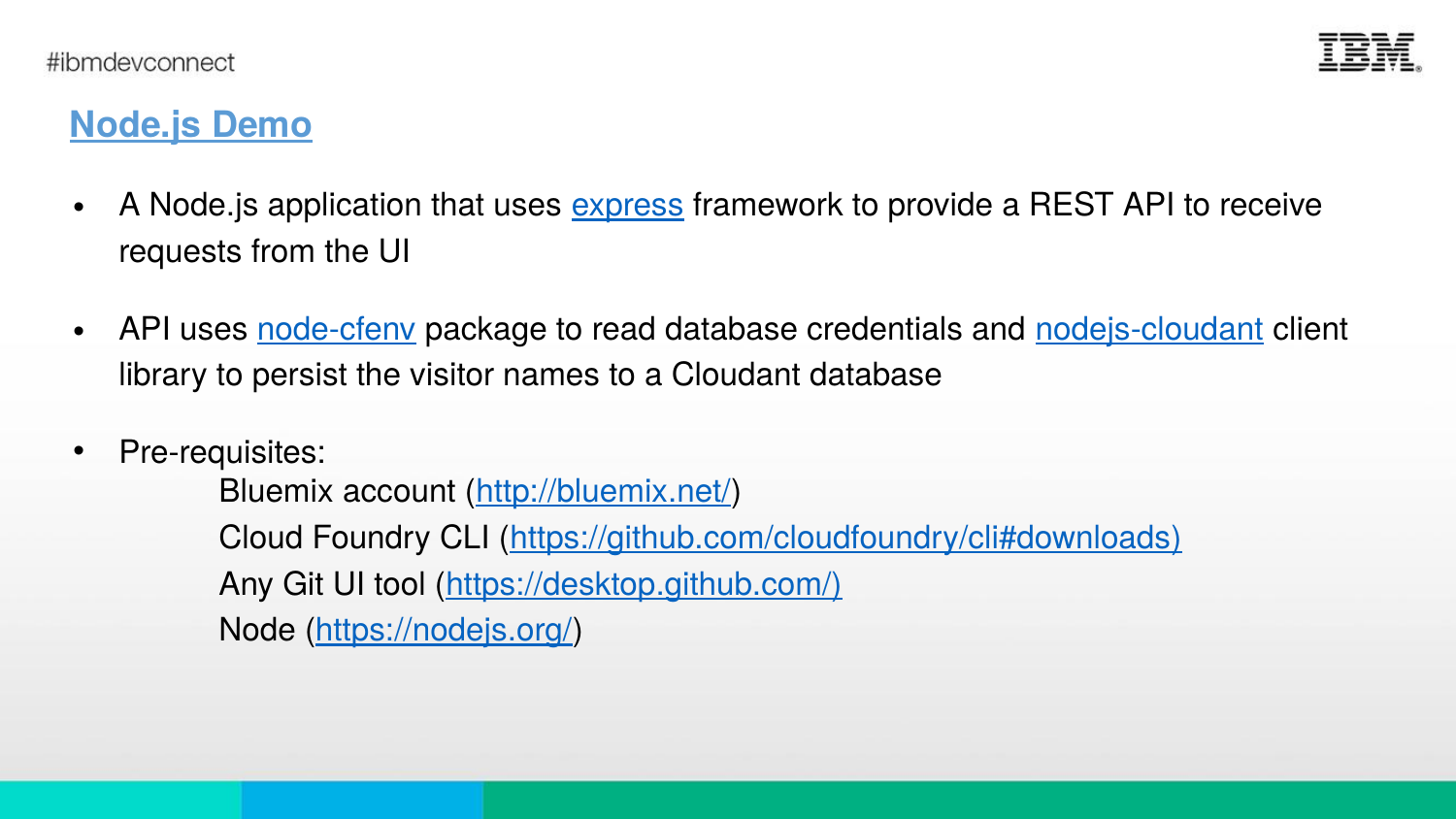

# Node.js Demo
A Node.js application that uses express framework to provide a REST API to receive requests from the UI

API uses node-cfenv package to read database credentials and nodejs-cloudant client library to persist the visitor names to a Cloudant database

Pre-requisites:
	Bluemix account (http://bluemix.net/)
	Cloud Foundry CLI (https://github.com/cloudfoundry/cli#downloads)
	Any Git UI tool (https://desktop.github.com/)
	Node (https://nodejs.org/)